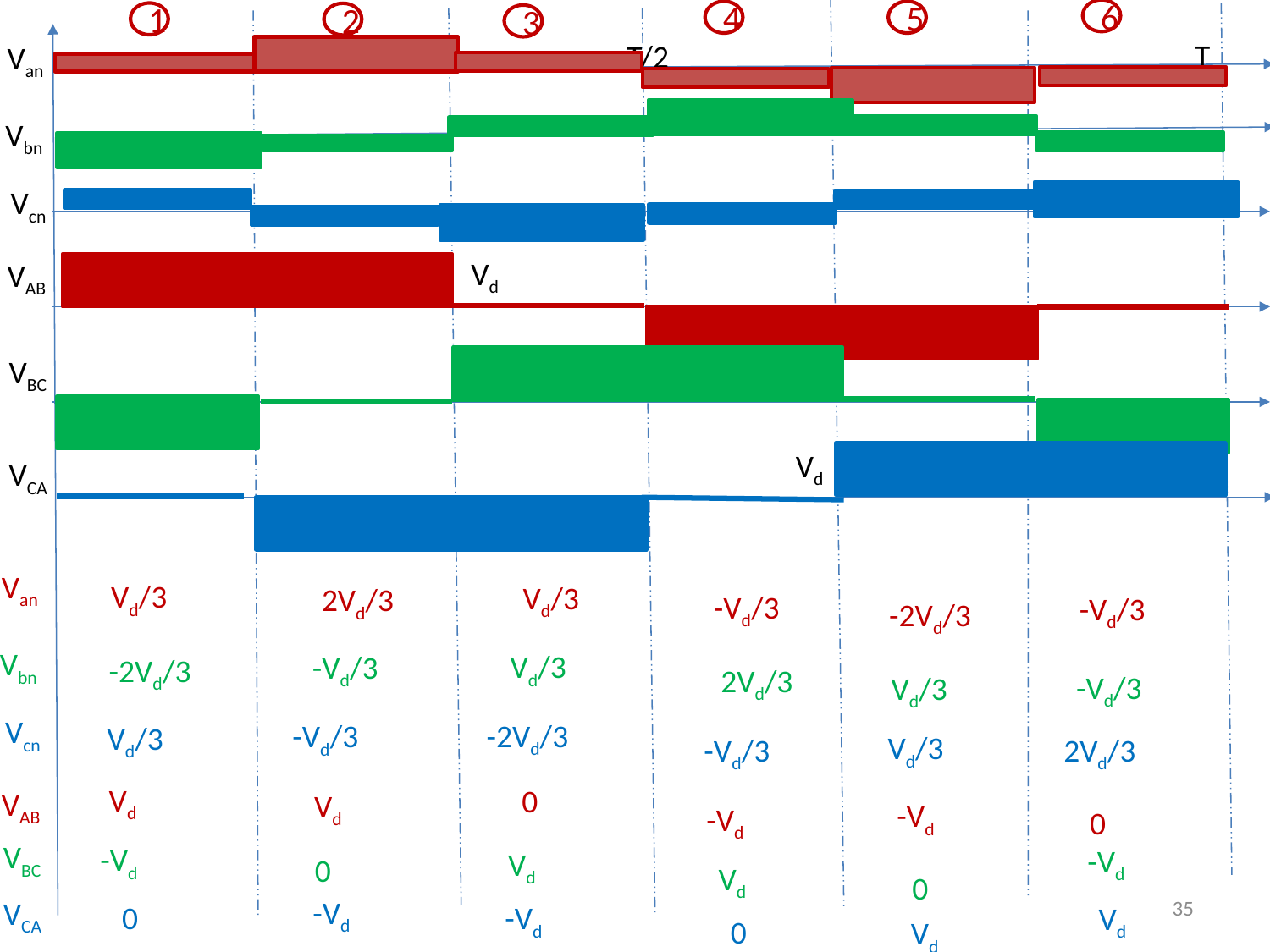

6
4
5
1
2
3

T
T/2
Van

Vbn

Vcn

Vd
VAB

VBC

Vd

VCA

Van
Vd/3
Vd/3
2Vd/3
-Vd/3
-Vd/3
-2Vd/3
Vbn
Vd/3
-Vd/3
-2Vd/3
2Vd/3
-Vd/3
Vd/3
Vcn
-2Vd/3
-Vd/3
Vd/3
Vd/3
2Vd/3
-Vd/3
Vd
0
VAB
Vd
-Vd
-Vd
0
VBC
-Vd
-Vd
Vd
0
Vd
0
35
-Vd
VCA
-Vd
0
Vd
0
Vd